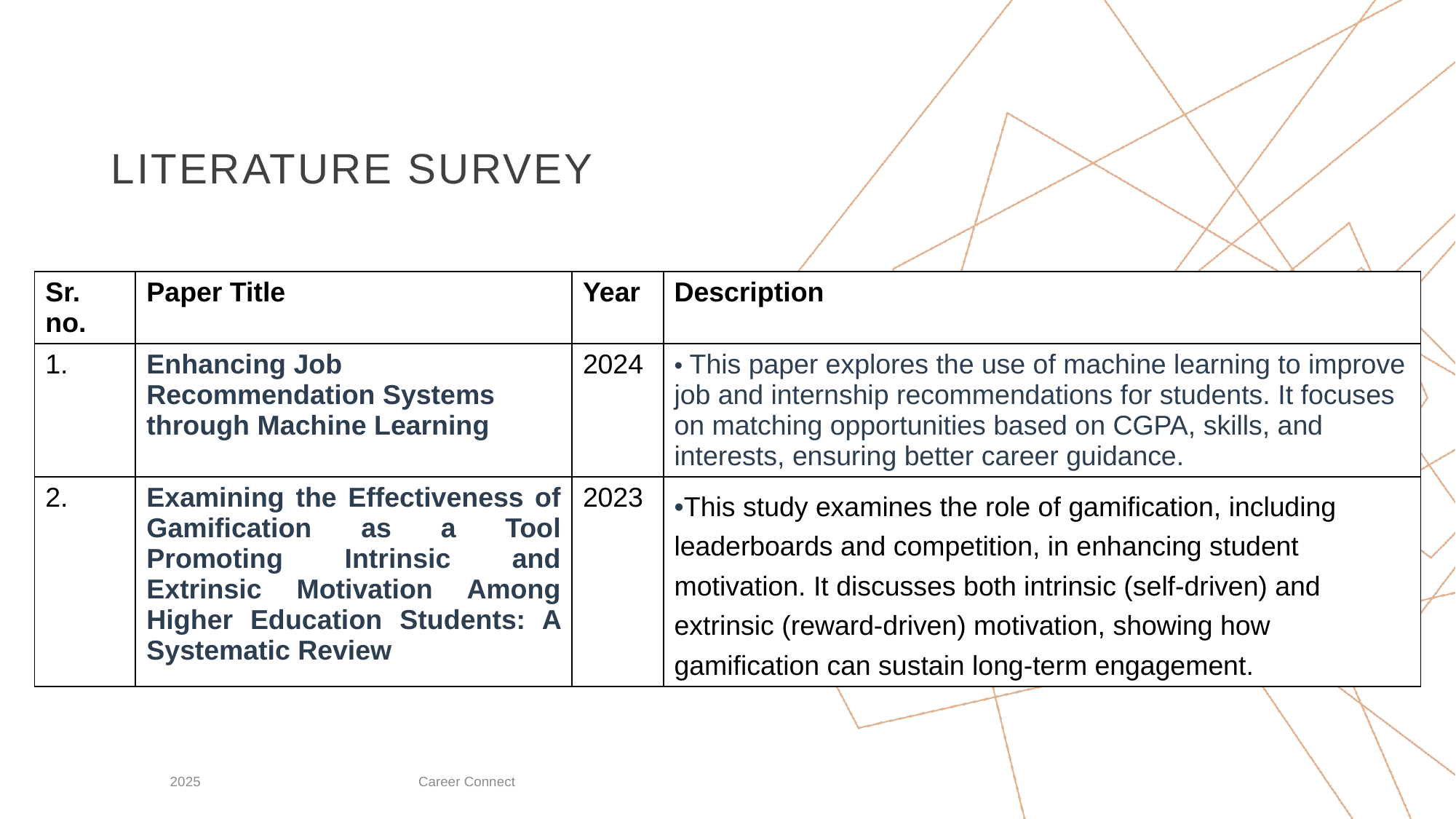

# Literature survey
| Sr. no. | Paper Title | Year | Description |
| --- | --- | --- | --- |
| 1. | Enhancing Job Recommendation Systems through Machine Learning | 2024 | • This paper explores the use of machine learning to improve job and internship recommendations for students. It focuses on matching opportunities based on CGPA, skills, and interests, ensuring better career guidance. |
| 2. | Examining the Effectiveness of Gamification as a Tool Promoting Intrinsic and Extrinsic Motivation Among Higher Education Students: A Systematic Review | 2023 | •This study examines the role of gamification, including leaderboards and competition, in enhancing student motivation. It discusses both intrinsic (self-driven) and extrinsic (reward-driven) motivation, showing how gamification can sustain long-term engagement. |
Career Connect
2025
6